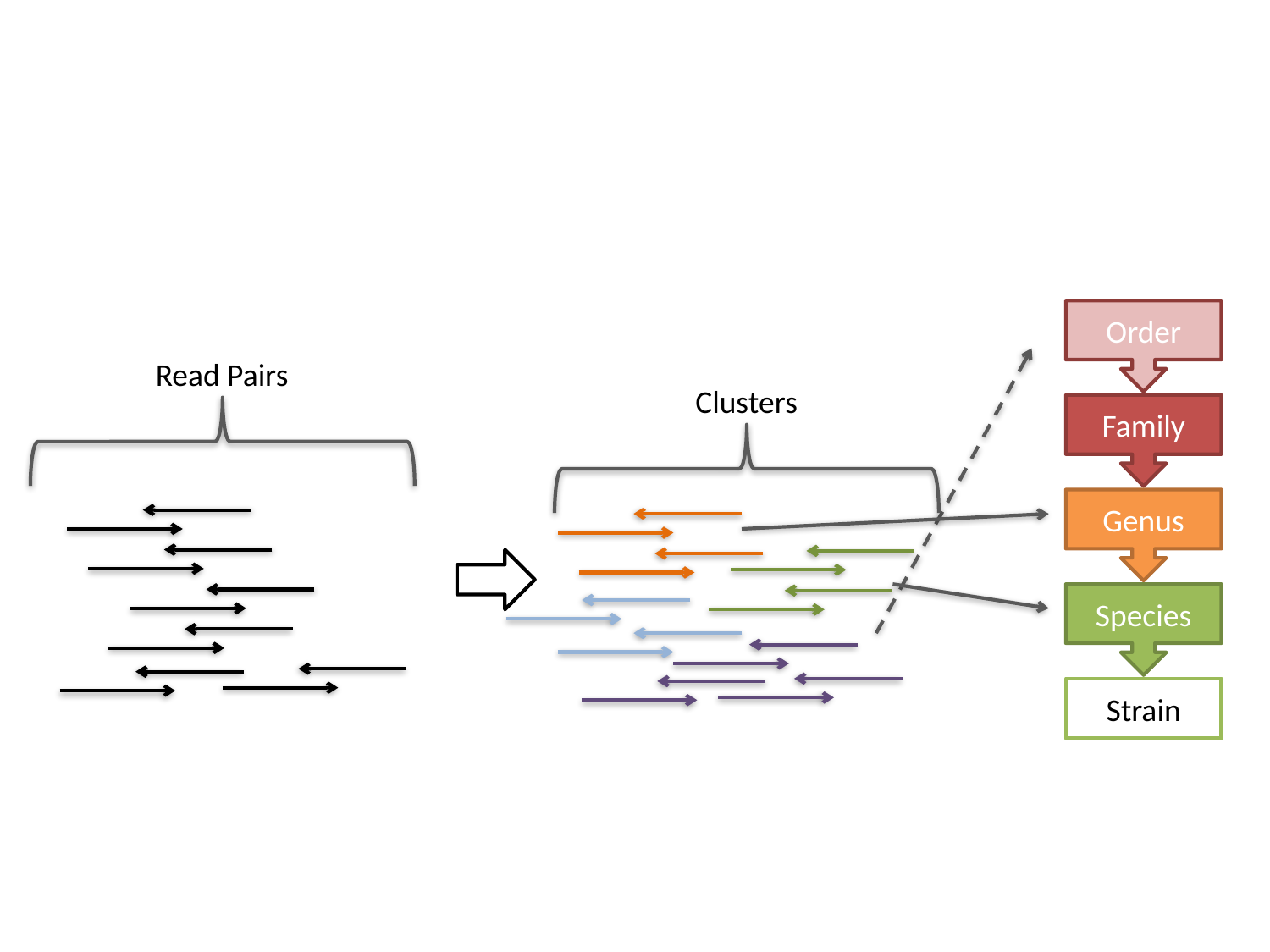

Order
Family
Genus
Species
Strain

Read Pairs
Clusters